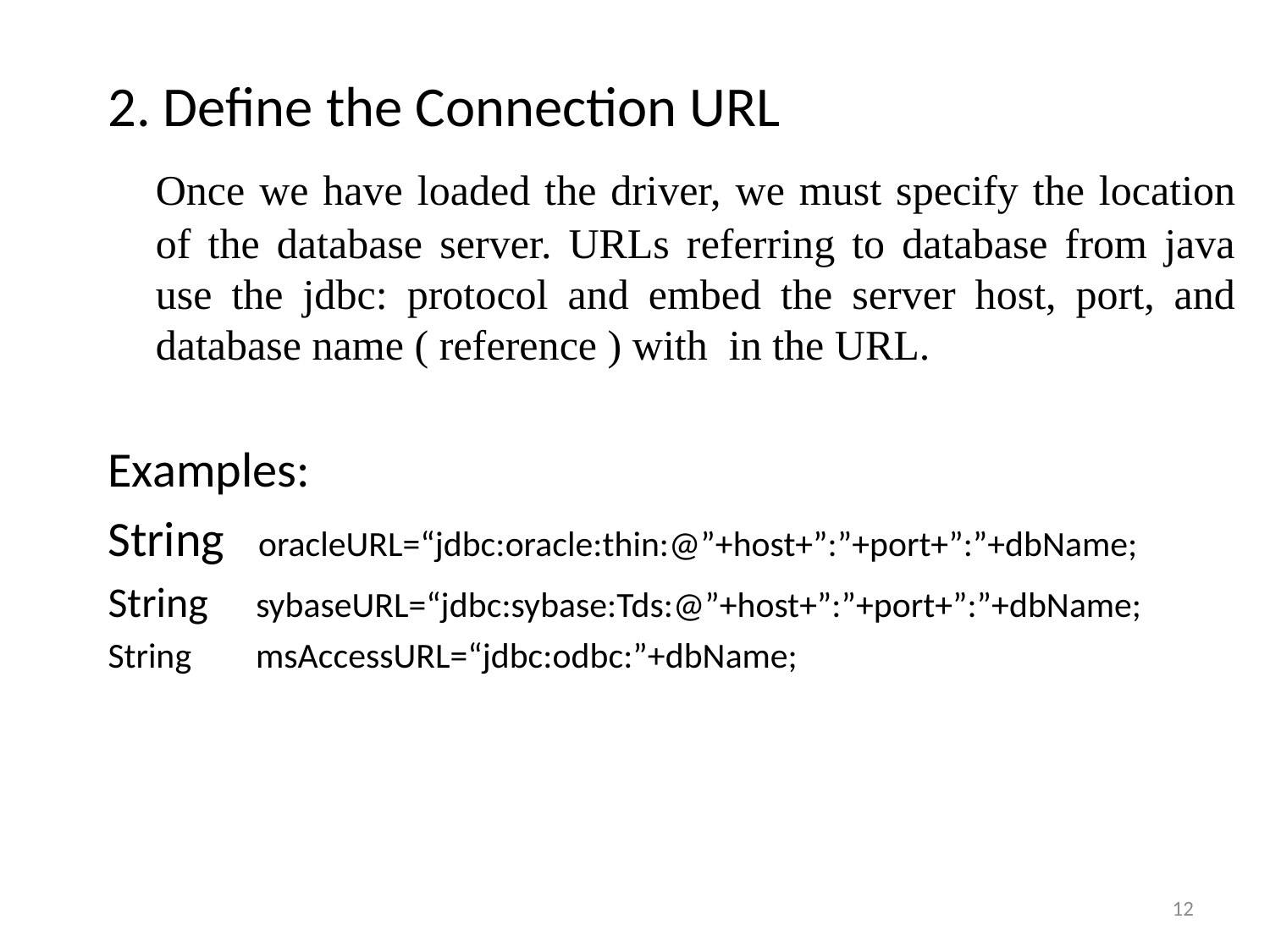

2. Define the Connection URL
	Once we have loaded the driver, we must specify the location of the database server. URLs referring to database from java use the jdbc: protocol and embed the server host, port, and database name ( reference ) with  in the URL.

Examples:
String   oracleURL=“jdbc:oracle:thin:@”+host+”:”+port+”:”+dbName;
String     sybaseURL=“jdbc:sybase:Tds:@”+host+”:”+port+”:”+dbName;
String        msAccessURL=“jdbc:odbc:”+dbName;
12